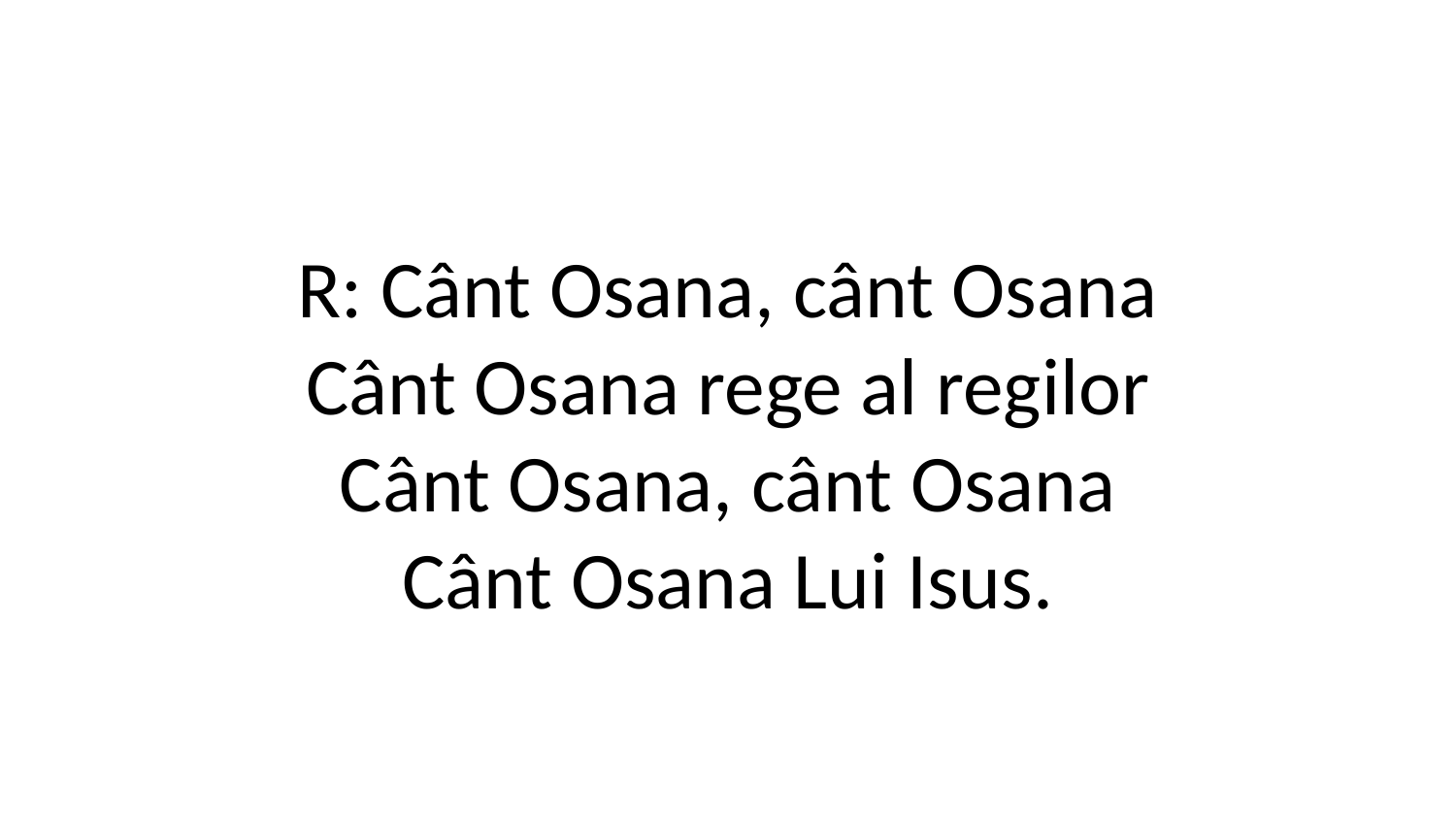

R: Cânt Osana, cânt Osana
Cânt Osana rege al regilor
Cânt Osana, cânt Osana
Cânt Osana Lui Isus.